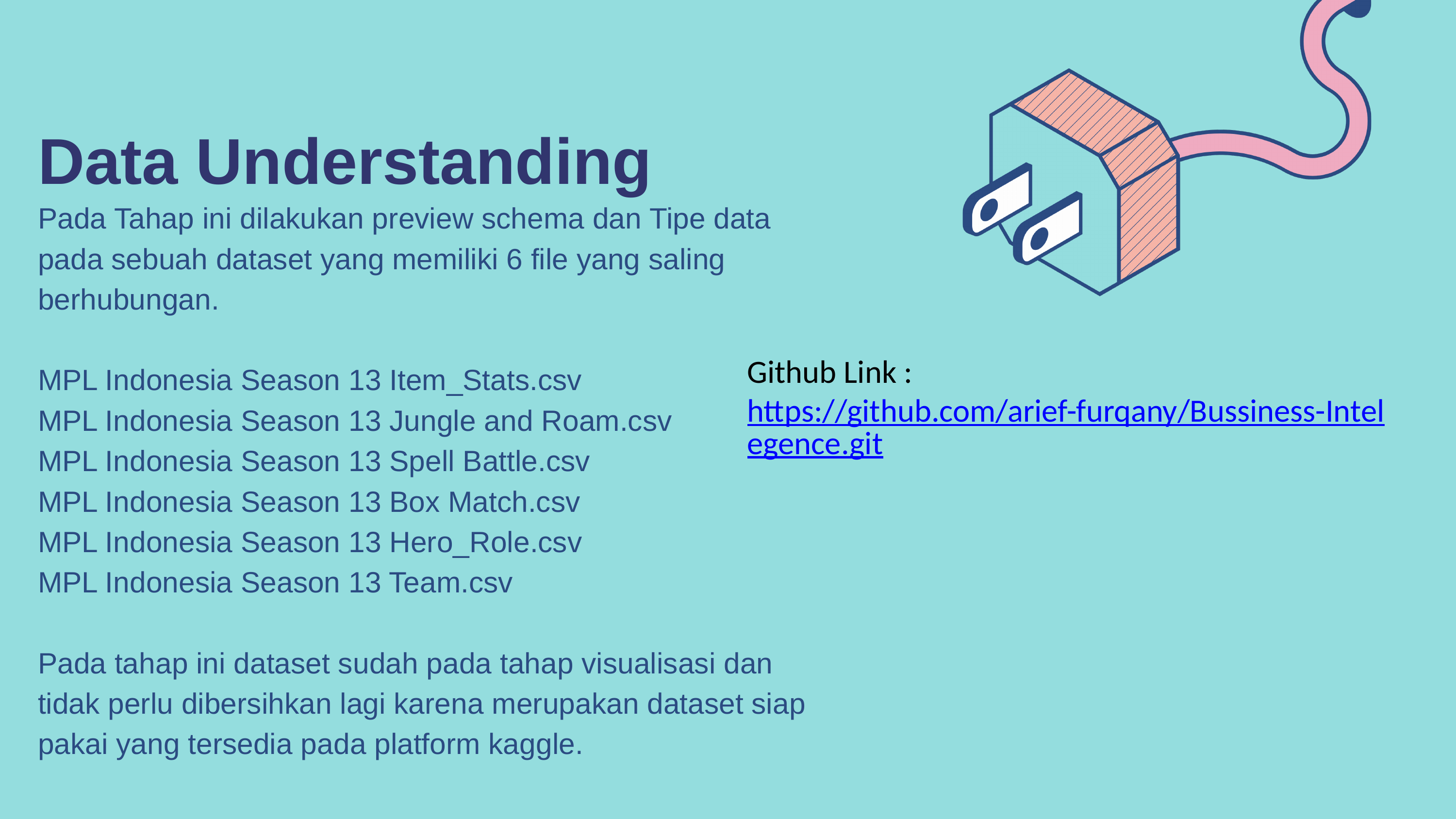

Data Understanding
Pada Tahap ini dilakukan preview schema dan Tipe data pada sebuah dataset yang memiliki 6 file yang saling berhubungan.

MPL Indonesia Season 13 Item_Stats.csv
MPL Indonesia Season 13 Jungle and Roam.csv
MPL Indonesia Season 13 Spell Battle.csv
MPL Indonesia Season 13 Box Match.csv
MPL Indonesia Season 13 Hero_Role.csv
MPL Indonesia Season 13 Team.csv

Pada tahap ini dataset sudah pada tahap visualisasi dan tidak perlu dibersihkan lagi karena merupakan dataset siap pakai yang tersedia pada platform kaggle.

Github Link :
https://github.com/arief-furqany/Bussiness-Intelegence.git